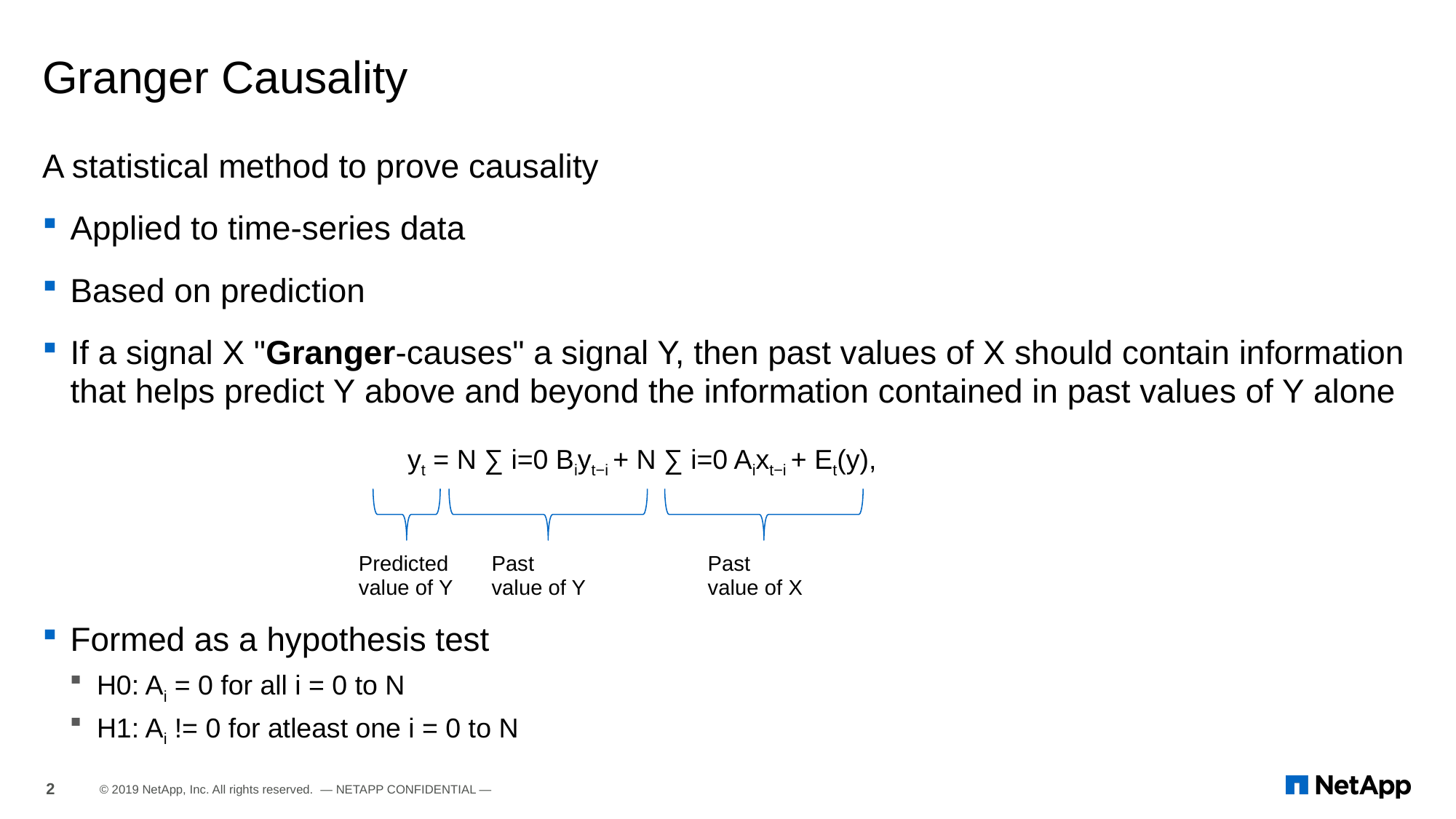

# Granger Causality
A statistical method to prove causality
Applied to time-series data
Based on prediction
If a signal X "Granger-causes" a signal Y, then past values of X should contain information that helps predict Y above and beyond the information contained in past values of Y alone

Formed as a hypothesis test
H0: Ai = 0 for all i = 0 to N
H1: Ai != 0 for atleast one i = 0 to N

yt = N ∑ i=0 Biyt−i + N ∑ i=0 Aixt−i + Et(y),

Past
value of Y
Past
value of X
Predicted
value of Y
2
© 2019 NetApp, Inc. All rights reserved.  — NETAPP CONFIDENTIAL —